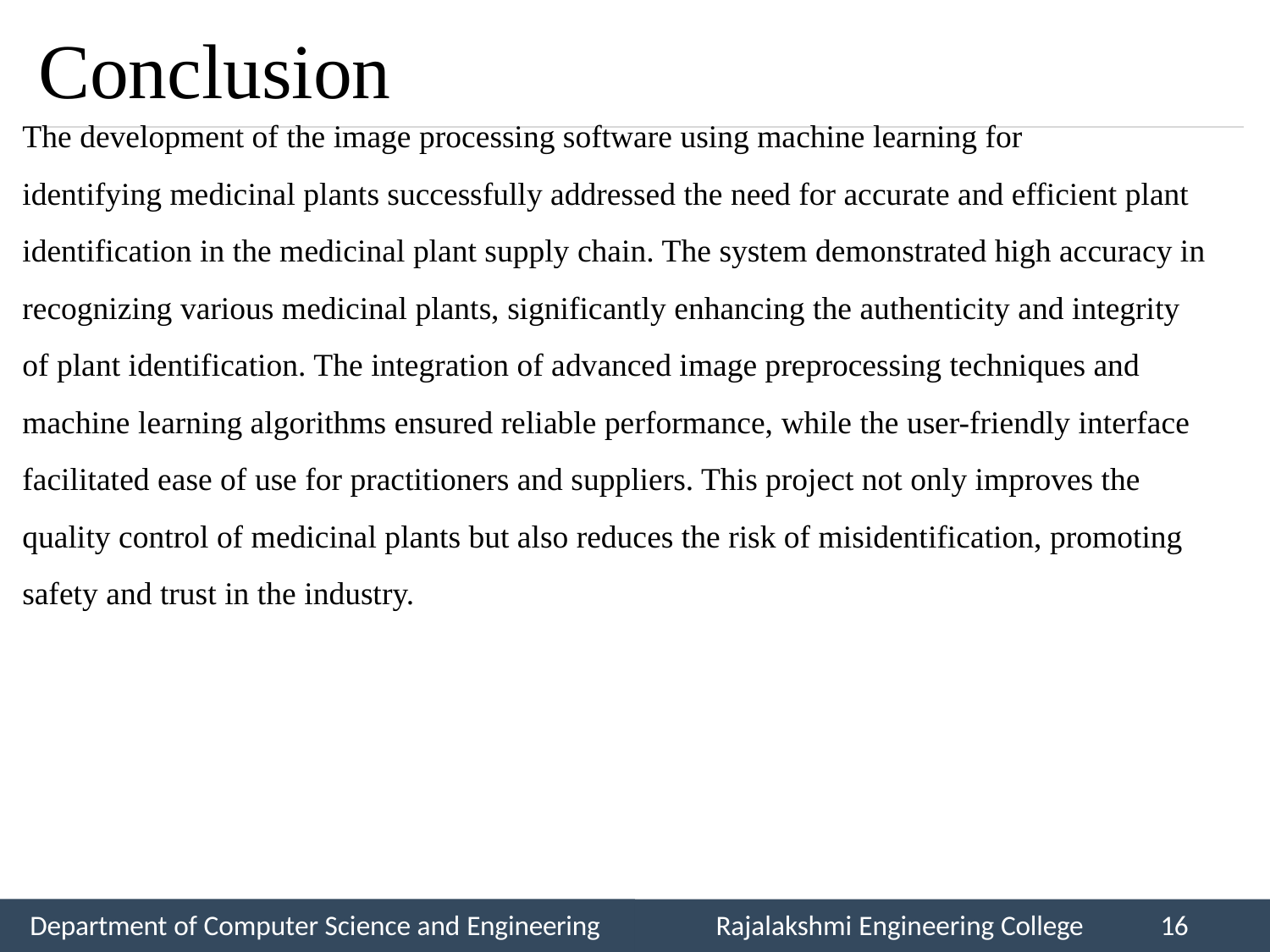

# Conclusion
The development of the image processing software using machine learning for
identifying medicinal plants successfully addressed the need for accurate and efficient plant
identification in the medicinal plant supply chain. The system demonstrated high accuracy in
recognizing various medicinal plants, significantly enhancing the authenticity and integrity
of plant identification. The integration of advanced image preprocessing techniques and
machine learning algorithms ensured reliable performance, while the user-friendly interface
facilitated ease of use for practitioners and suppliers. This project not only improves the
quality control of medicinal plants but also reduces the risk of misidentification, promoting
safety and trust in the industry.

Department of Computer Science and Engineering
Rajalakshmi Engineering College
16